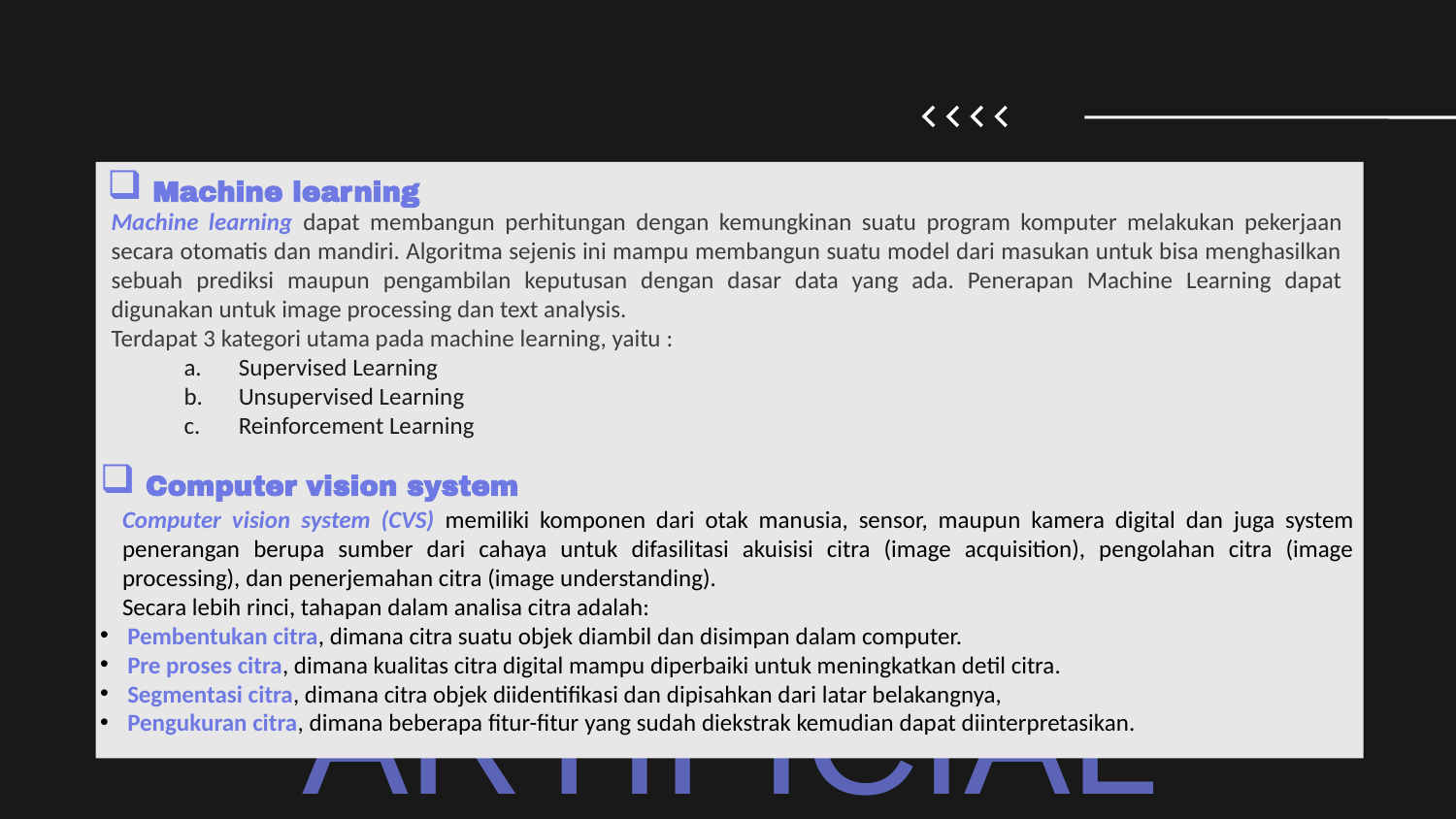

# Machine learning
Machine learning dapat membangun perhitungan dengan kemungkinan suatu program komputer melakukan pekerjaan secara otomatis dan mandiri. Algoritma sejenis ini mampu membangun suatu model dari masukan untuk bisa menghasilkan sebuah prediksi maupun pengambilan keputusan dengan dasar data yang ada. Penerapan Machine Learning dapat digunakan untuk image processing dan text analysis.
Terdapat 3 kategori utama pada machine learning, yaitu :
Supervised Learning
Unsupervised Learning
Reinforcement Learning
Computer vision system
Computer vision system (CVS) memiliki komponen dari otak manusia, sensor, maupun kamera digital dan juga system penerangan berupa sumber dari cahaya untuk difasilitasi akuisisi citra (image acquisition), pengolahan citra (image processing), dan penerjemahan citra (image understanding).
Secara lebih rinci, tahapan dalam analisa citra adalah:
Pembentukan citra, dimana citra suatu objek diambil dan disimpan dalam computer.
Pre proses citra, dimana kualitas citra digital mampu diperbaiki untuk meningkatkan detil citra.
Segmentasi citra, dimana citra objek diidentifikasi dan dipisahkan dari latar belakangnya,
Pengukuran citra, dimana beberapa fitur-fitur yang sudah diekstrak kemudian dapat diinterpretasikan.